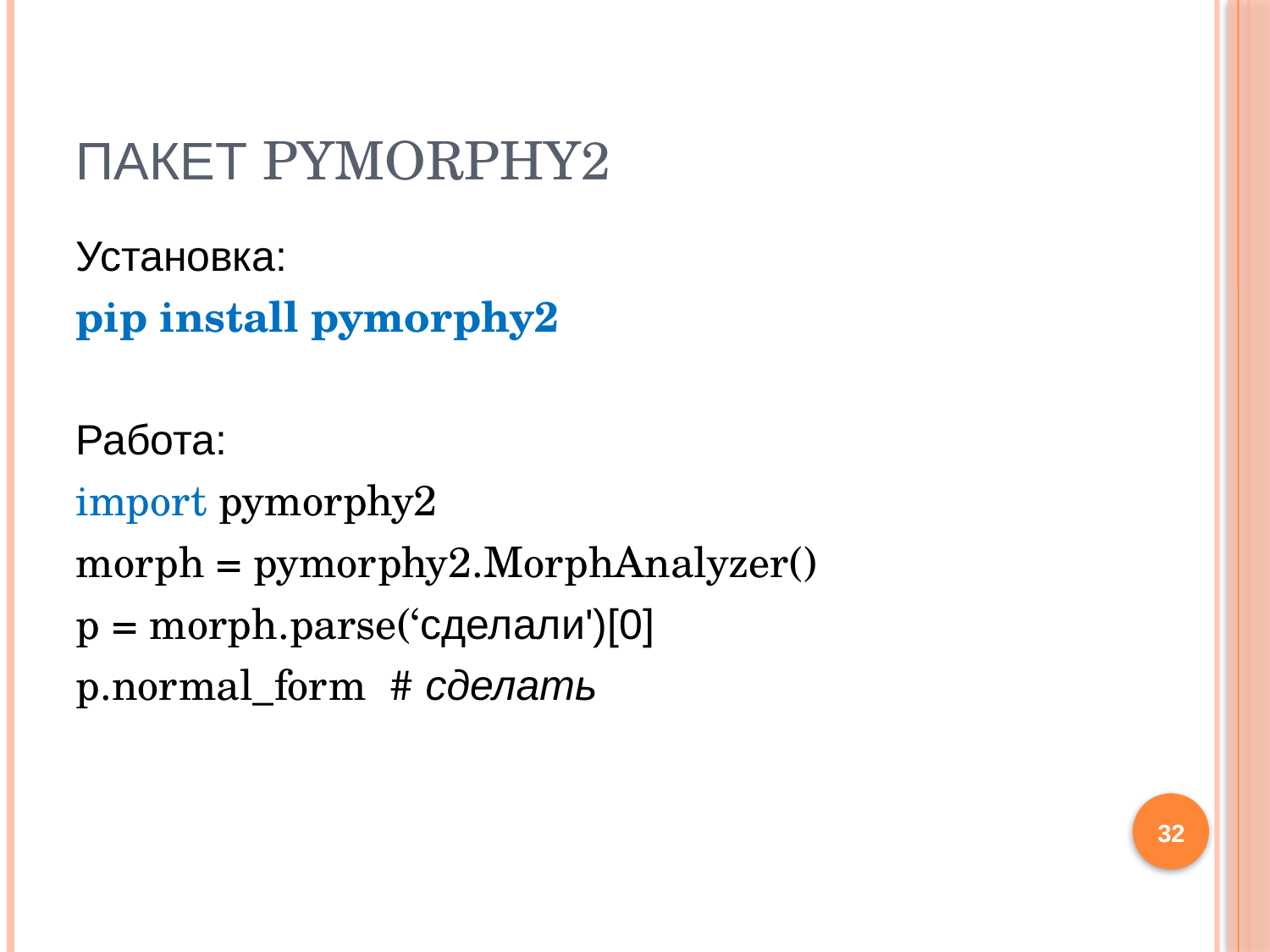

# Пакет PyMorphy2
Установка:
pip install pymorphy2

Работа:
import pymorphy2
morph = pymorphy2.MorphAnalyzer()
p = morph.parse(‘сделали')[0]
p.normal_form  # сделать

32